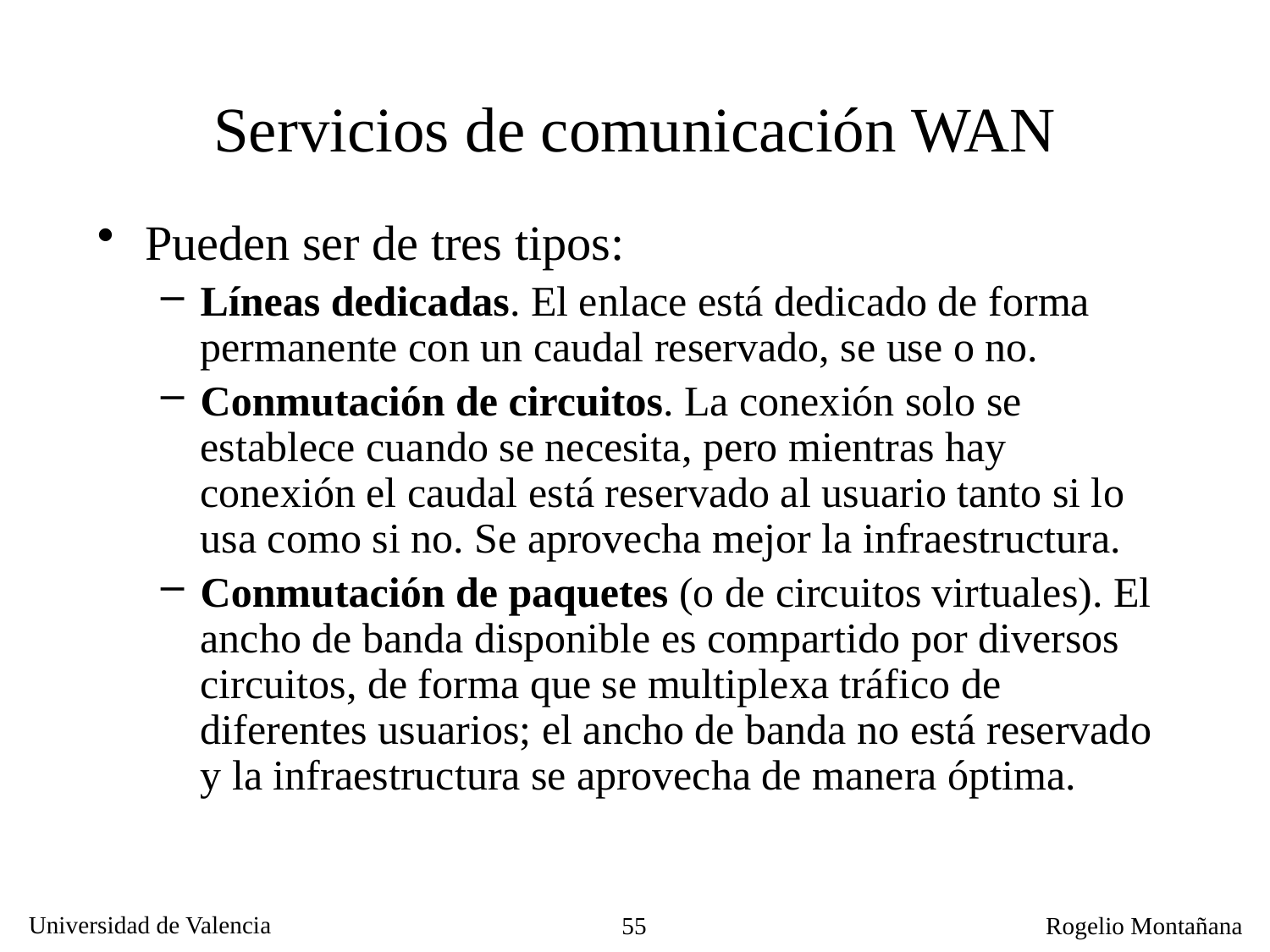

# Servicios de comunicación WAN
Pueden ser de tres tipos:
Líneas dedicadas. El enlace está dedicado de forma permanente con un caudal reservado, se use o no.
Conmutación de circuitos. La conexión solo se establece cuando se necesita, pero mientras hay conexión el caudal está reservado al usuario tanto si lo usa como si no. Se aprovecha mejor la infraestructura.
Conmutación de paquetes (o de circuitos virtuales). El ancho de banda disponible es compartido por diversos circuitos, de forma que se multiplexa tráfico de diferentes usuarios; el ancho de banda no está reservado y la infraestructura se aprovecha de manera óptima.

55